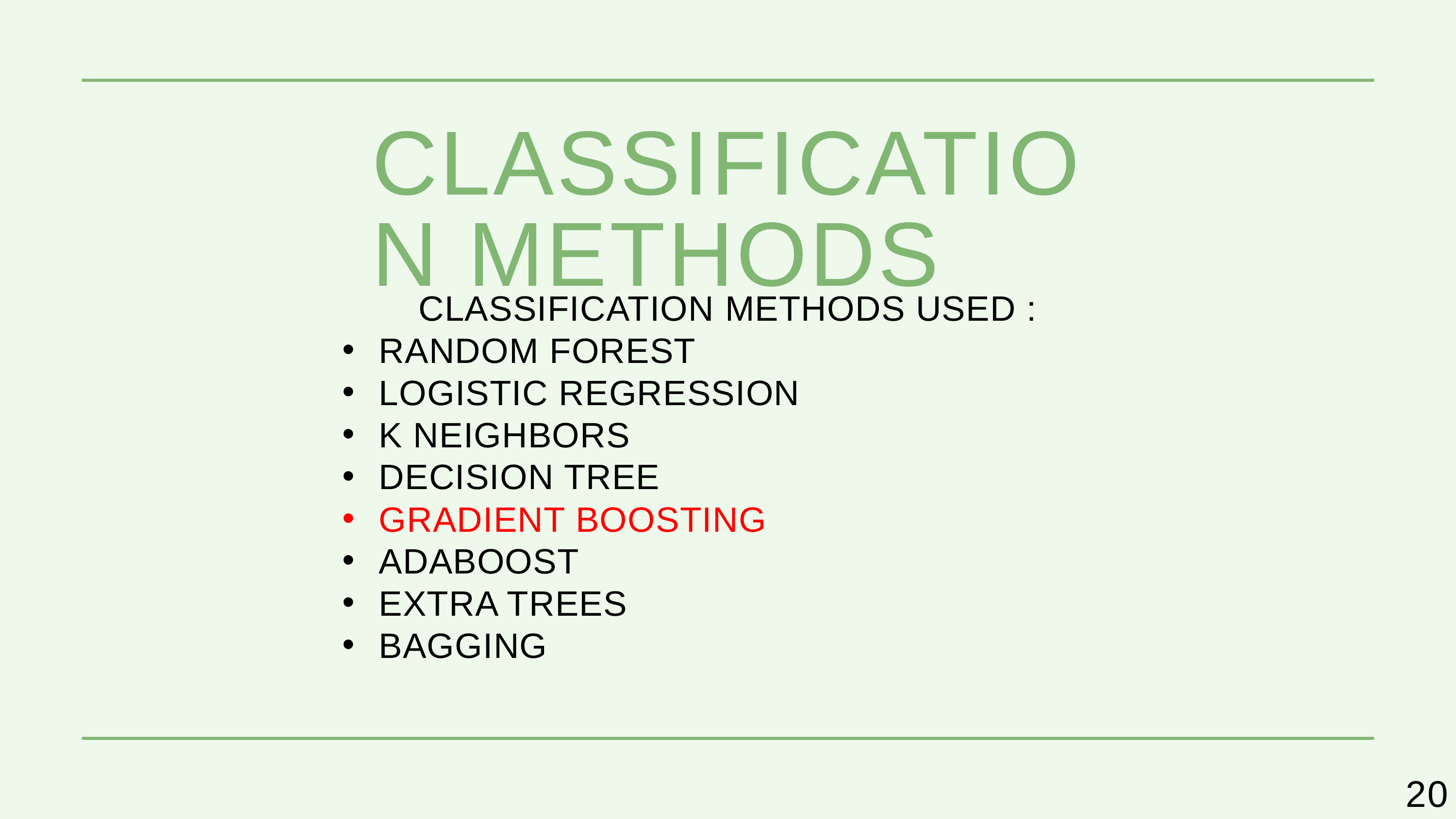

CLASSIFICATION METHODS
CLASSIFICATION METHODS USED :
RANDOM FOREST
LOGISTIC REGRESSION
K NEIGHBORS
DECISION TREE
GRADIENT BOOSTING
ADABOOST
EXTRA TREES
BAGGING

20